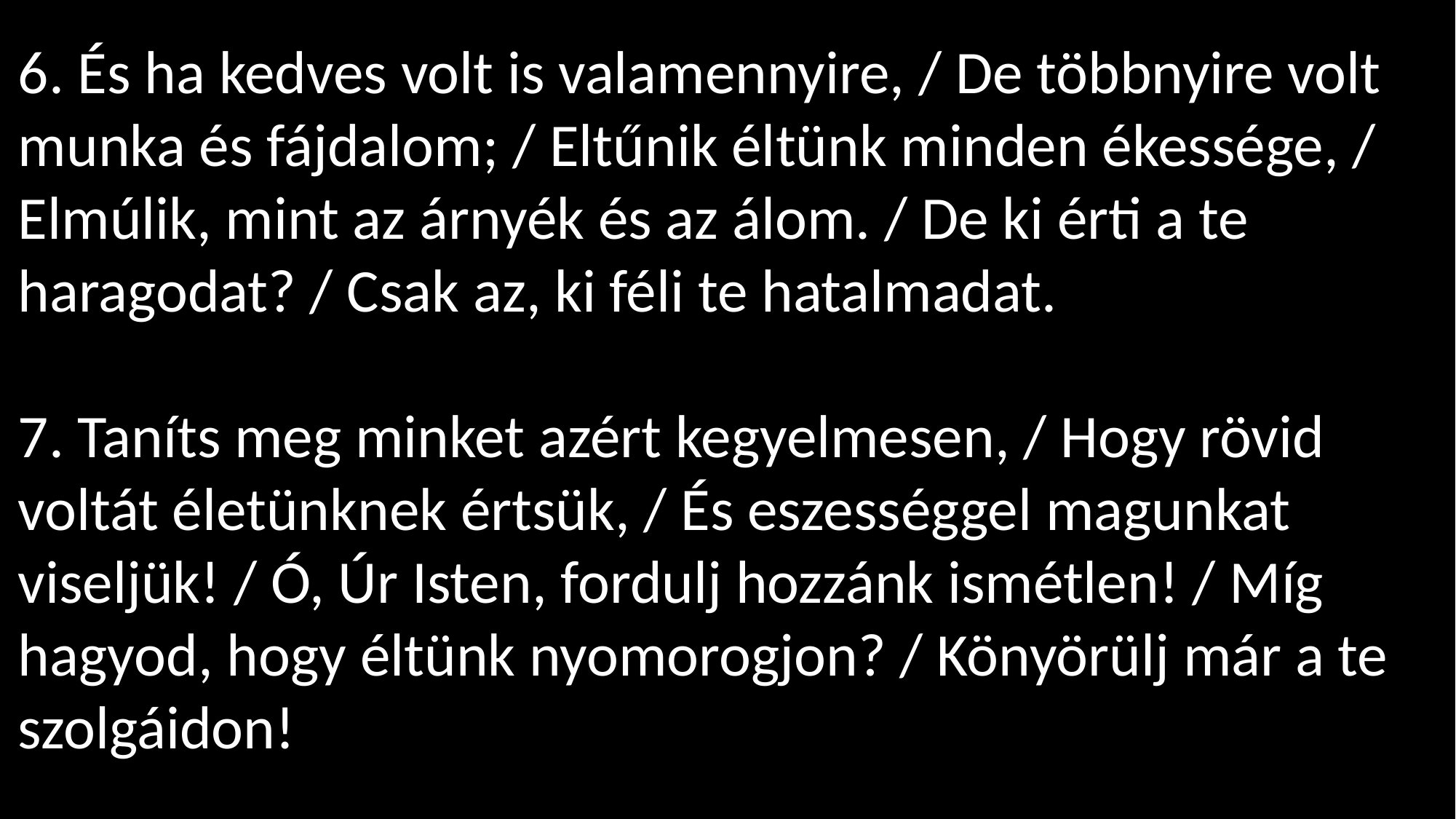

6. És ha kedves volt is valamennyire, / De többnyire volt munka és fájdalom; / Eltűnik éltünk minden ékessége, / Elmúlik, mint az árnyék és az álom. / De ki érti a te haragodat? / Csak az, ki féli te hatalmadat.

7. Taníts meg minket azért kegyelmesen, / Hogy rövid voltát életünknek értsük, / És eszességgel magunkat viseljük! / Ó, Úr Isten, fordulj hozzánk ismétlen! / Míg hagyod, hogy éltünk nyomorogjon? / Könyörülj már a te szolgáidon!